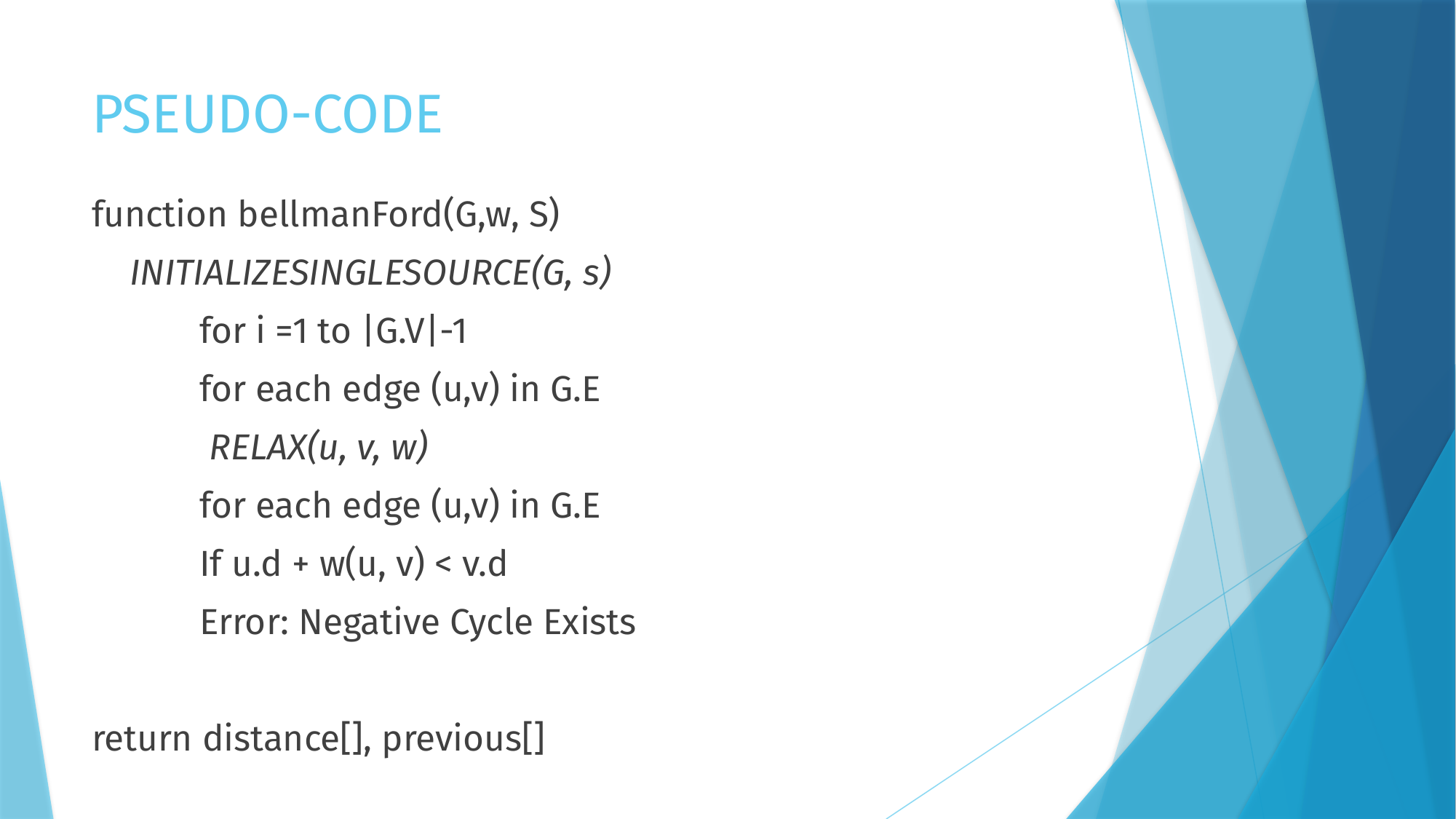

# PSEUDO-CODE
function bellmanFord(G,w, S)
    INITIALIZESINGLESOURCE(G, s)
	for i =1 to |G.V|-1
		for each edge (u,v) in G.E
			 RELAX(u, v, w)
	for each edge (u,v) in G.E
		If u.d + w(u, v) < v.d
			Error: Negative Cycle Exists

return distance[], previous[]